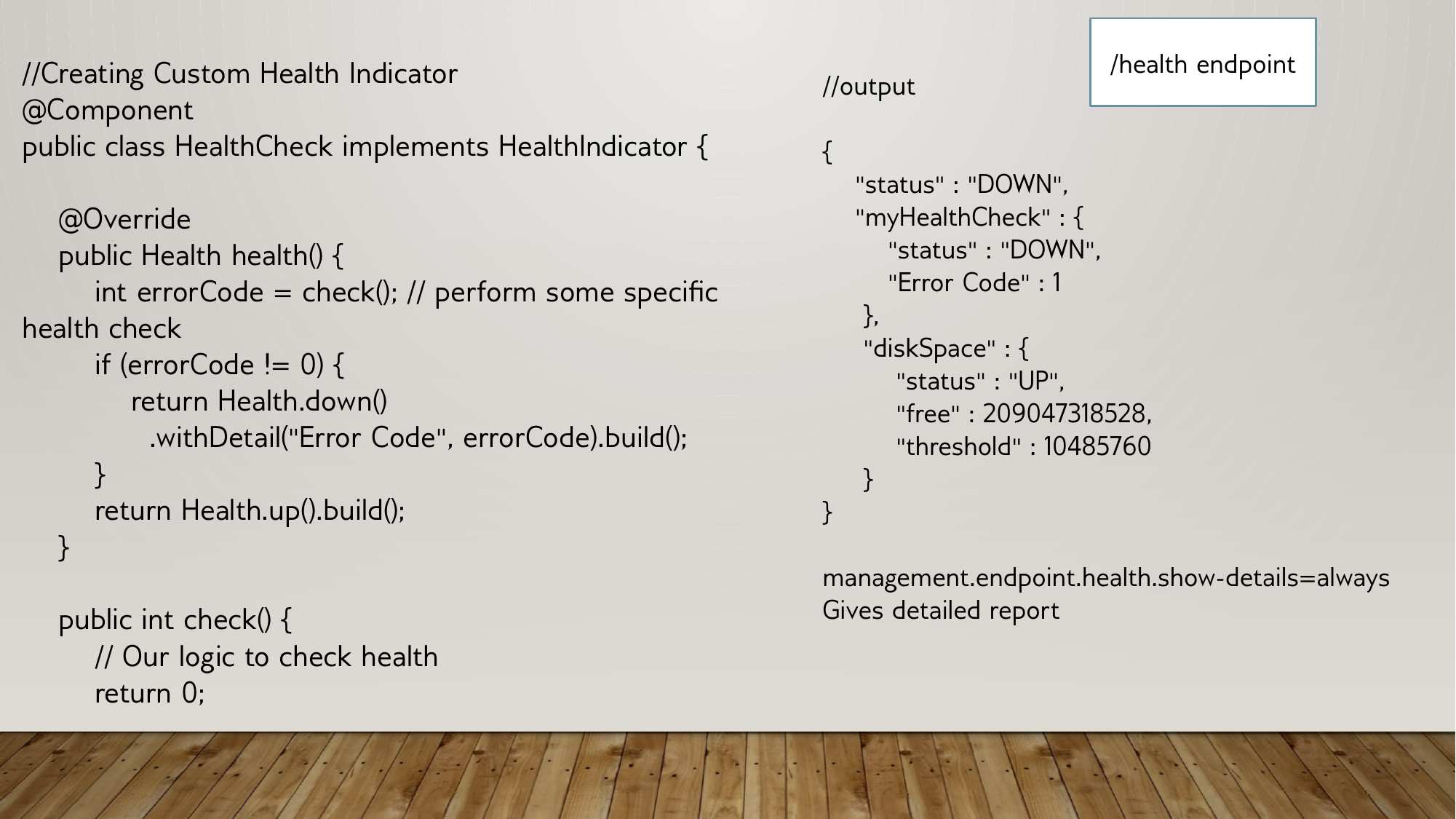

//Creating Custom Health Indicator
@Component
public class HealthCheck implements HealthIndicator {

    @Override
    public Health health() {
        int errorCode = check(); // perform some specific health check
        if (errorCode != 0) {
            return Health.down()
              .withDetail("Error Code", errorCode).build();
        }
        return Health.up().build();
    }

    public int check() {
        // Our logic to check health
        return 0;
/health endpoint
//output

{
    "status" : "DOWN",
    "myHealthCheck" : {
        "status" : "DOWN",
        "Error Code" : 1
     },
     "diskSpace" : {
         "status" : "UP",
         "free" : 209047318528,
         "threshold" : 10485760
     }
}

management.endpoint.health.show-details=always
Gives detailed report